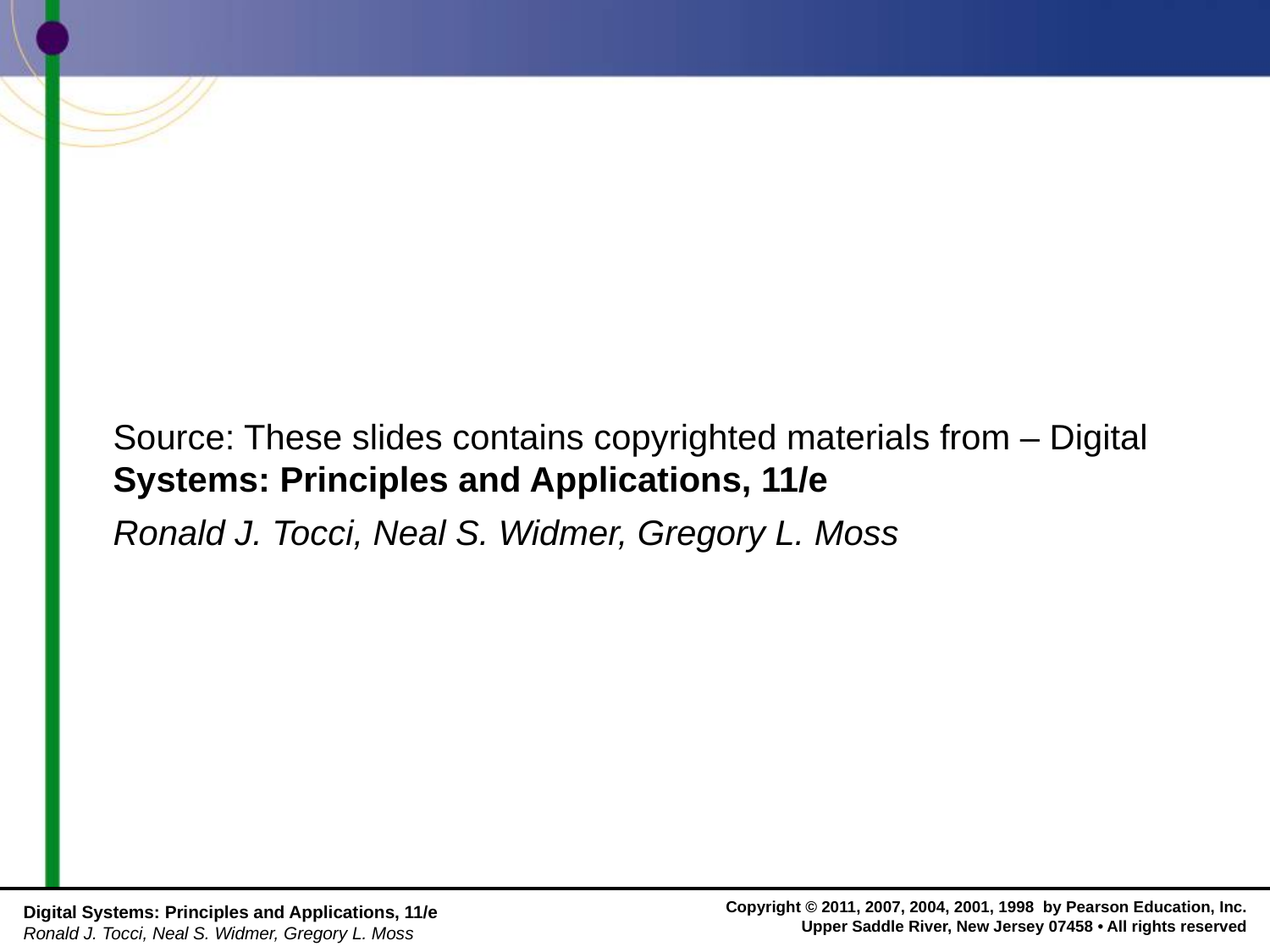

Source: These slides contains copyrighted materials from – Digital Systems: Principles and Applications, 11/e
Ronald J. Tocci, Neal S. Widmer, Gregory L. Moss

Digital Systems: Principles and Applications, 11/e
Ronald J. Tocci, Neal S. Widmer, Gregory L. Moss